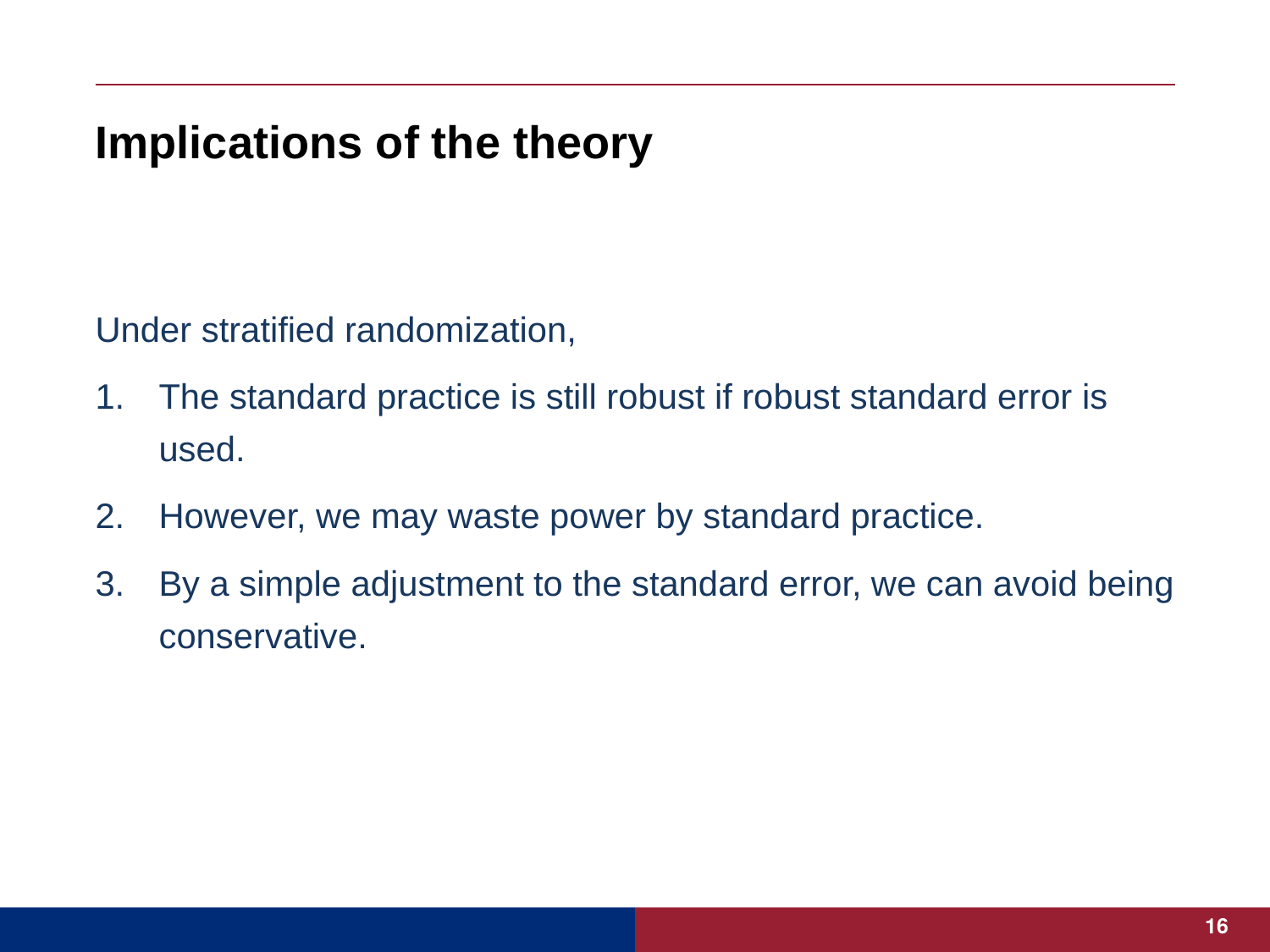

# Implications of the theory
Under stratified randomization,
The standard practice is still robust if robust standard error is used.
However, we may waste power by standard practice.
By a simple adjustment to the standard error, we can avoid being conservative.

16